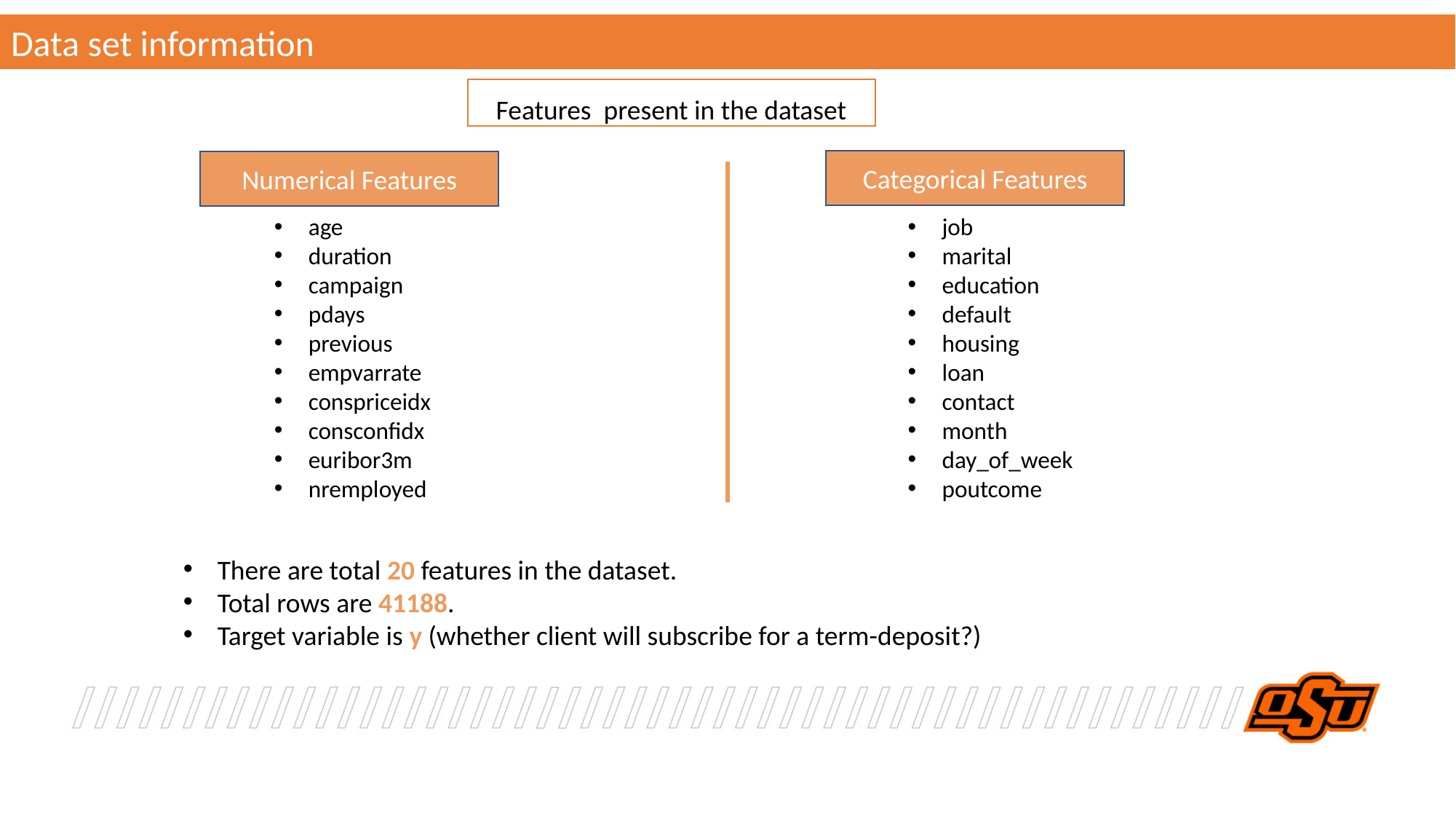

Data set information
Features  present in the dataset

Categorical Features
Numerical Features
age
duration
campaign
pdays
previous
empvarrate
conspriceidx
consconfidx
euribor3m
nremployed

job
marital
education
default
housing
loan
contact
month
day_of_week
poutcome

There are total 20 features in the dataset.
Total rows are 41188.
Target variable is y (whether client will subscribe for a term-deposit?)